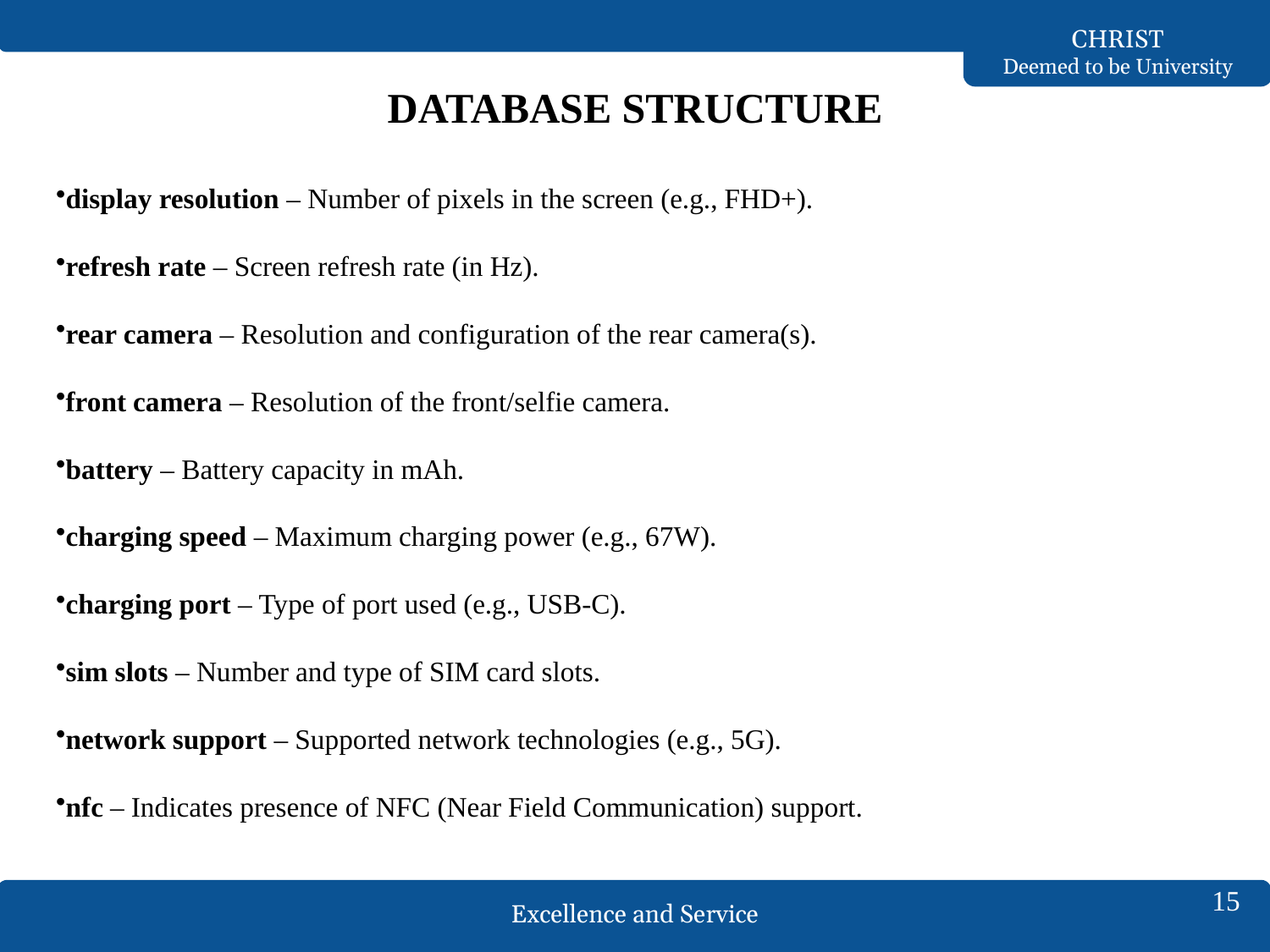

# DATABASE STRUCTURE
display resolution – Number of pixels in the screen (e.g., FHD+).

refresh rate – Screen refresh rate (in Hz).

rear camera – Resolution and configuration of the rear camera(s).

front camera – Resolution of the front/selfie camera.

battery – Battery capacity in mAh.

charging speed – Maximum charging power (e.g., 67W).

charging port – Type of port used (e.g., USB-C).

sim slots – Number and type of SIM card slots.

network support – Supported network technologies (e.g., 5G).

nfc – Indicates presence of NFC (Near Field Communication) support.
15